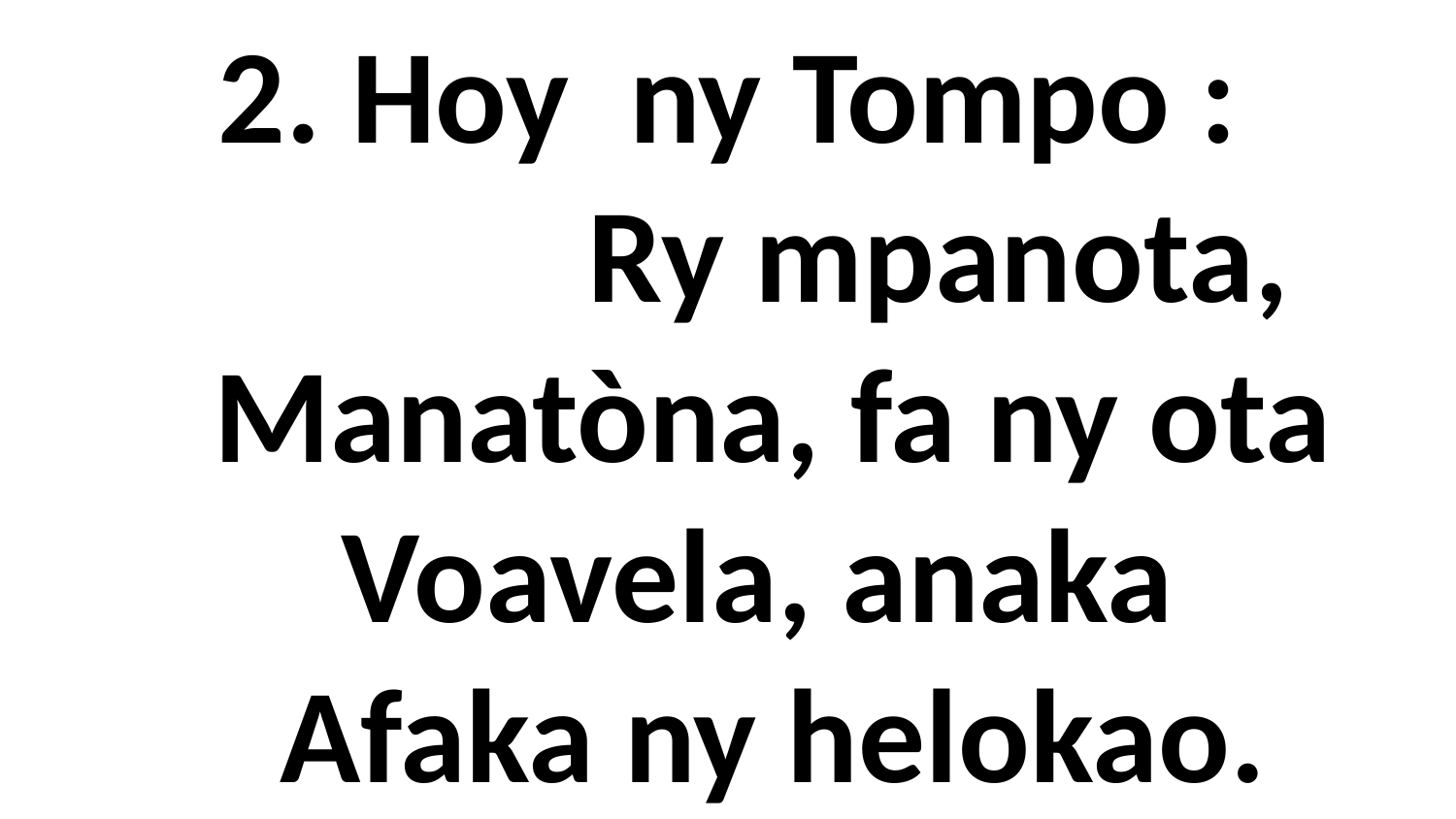

# 2. Hoy  ny Tompo : Ry mpanota, Manatòna, fa ny ota Voavela, anaka Afaka ny helokao.